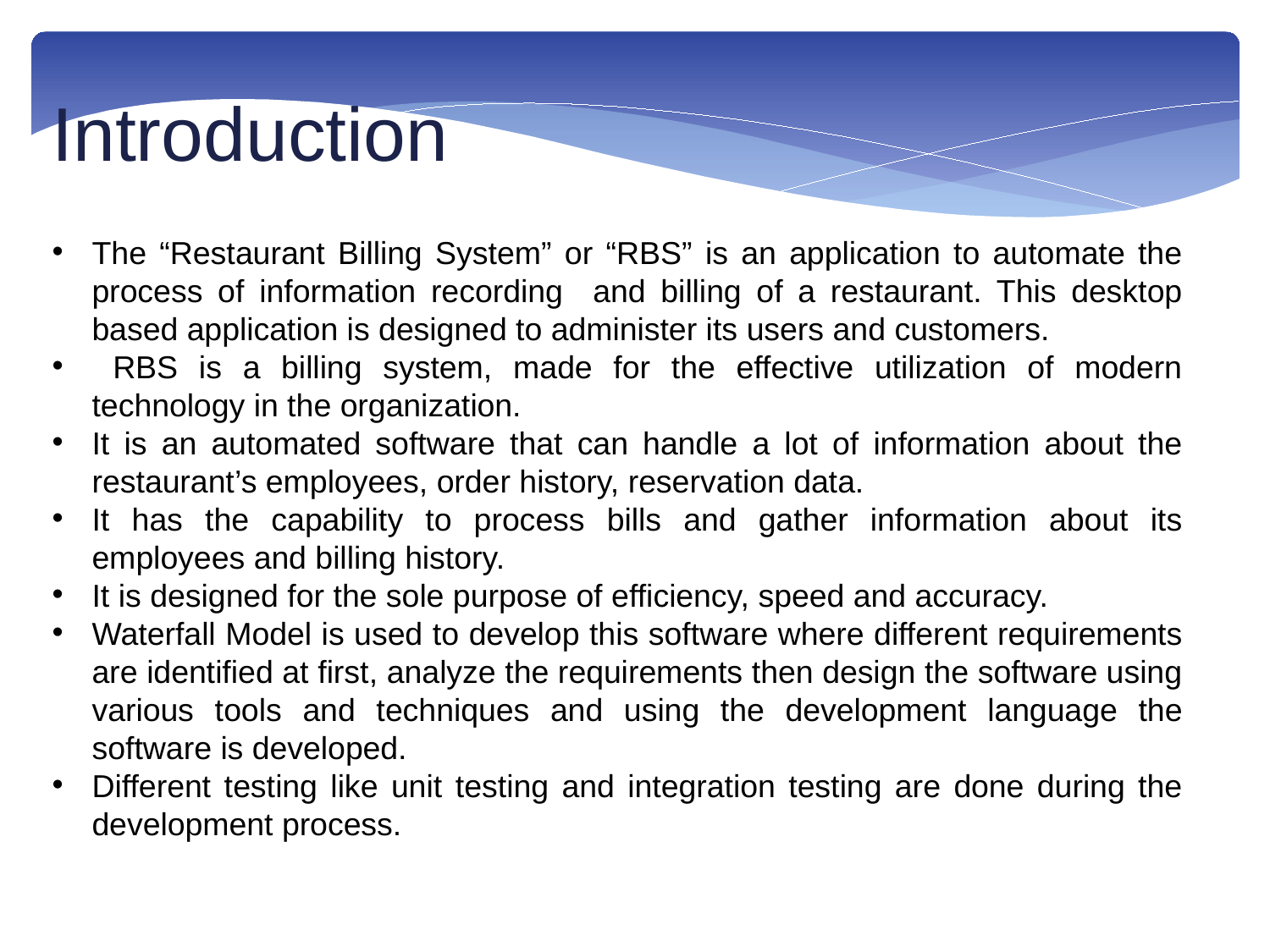

Introduction
The “Restaurant Billing System” or “RBS” is an application to automate the process of information recording  and billing of a restaurant. This desktop based application is designed to administer its users and customers.
 RBS is a billing system, made for the effective utilization of modern technology in the organization.
It is an automated software that can handle a lot of information about the restaurant’s employees, order history, reservation data.
It has the capability to process bills and gather information about its employees and billing history.
It is designed for the sole purpose of efficiency, speed and accuracy.
Waterfall Model is used to develop this software where different requirements are identified at first, analyze the requirements then design the software using various tools and techniques and using the development language the software is developed.
Different testing like unit testing and integration testing are done during the development process.